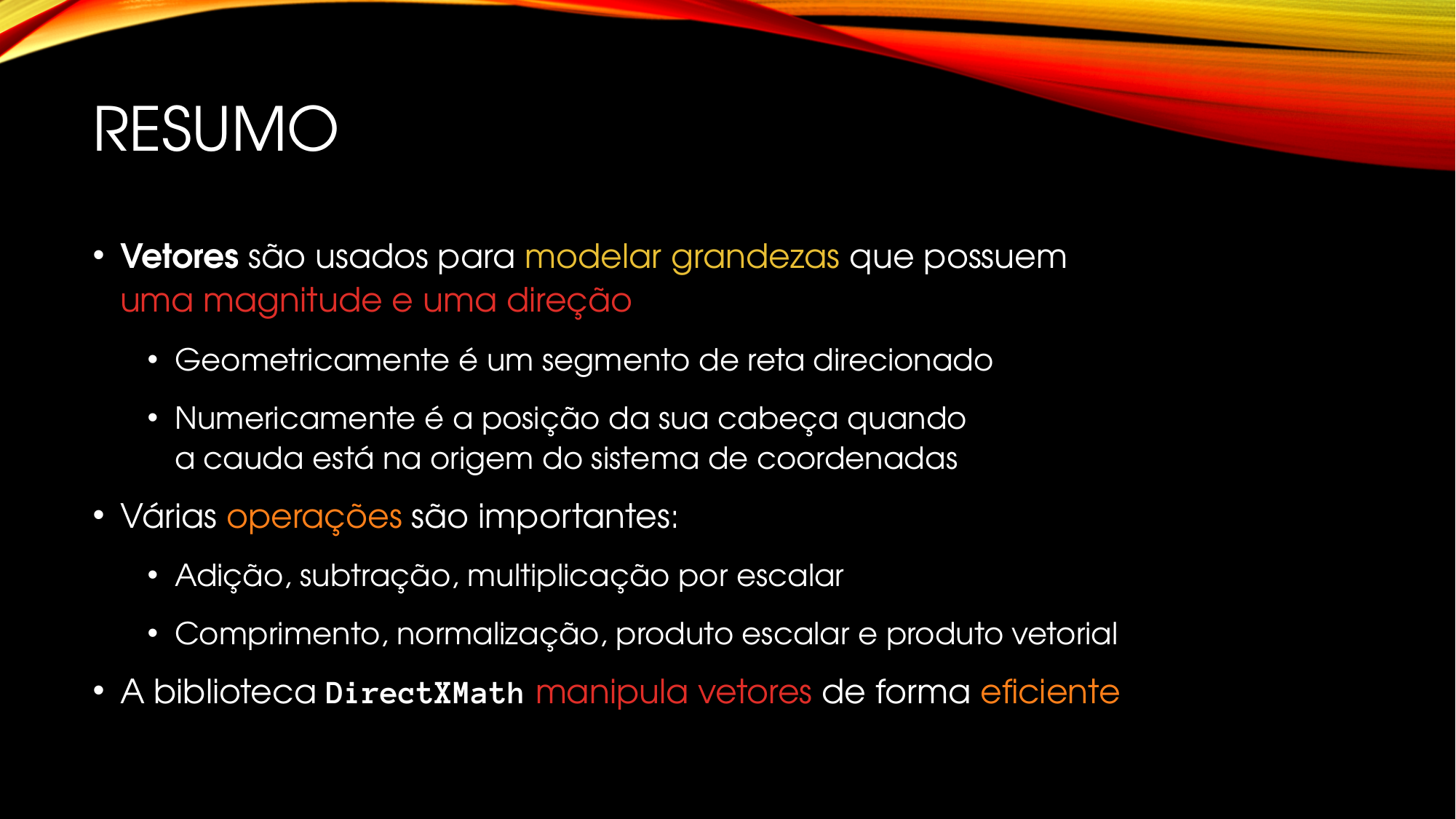

# Resumo
Vetores são usados para modelar grandezas que possuem
uma magnitude e uma direção
Geometricamente é um segmento de reta direcionado
Numericamente é a posição da sua cabeça quando
a cauda está na origem do sistema de coordenadas
Várias operações são importantes:
Adição, subtração, multiplicação por escalar
Comprimento, normalização, produto escalar e produto vetorial
A biblioteca DirectXMath manipula vetores de forma eficiente